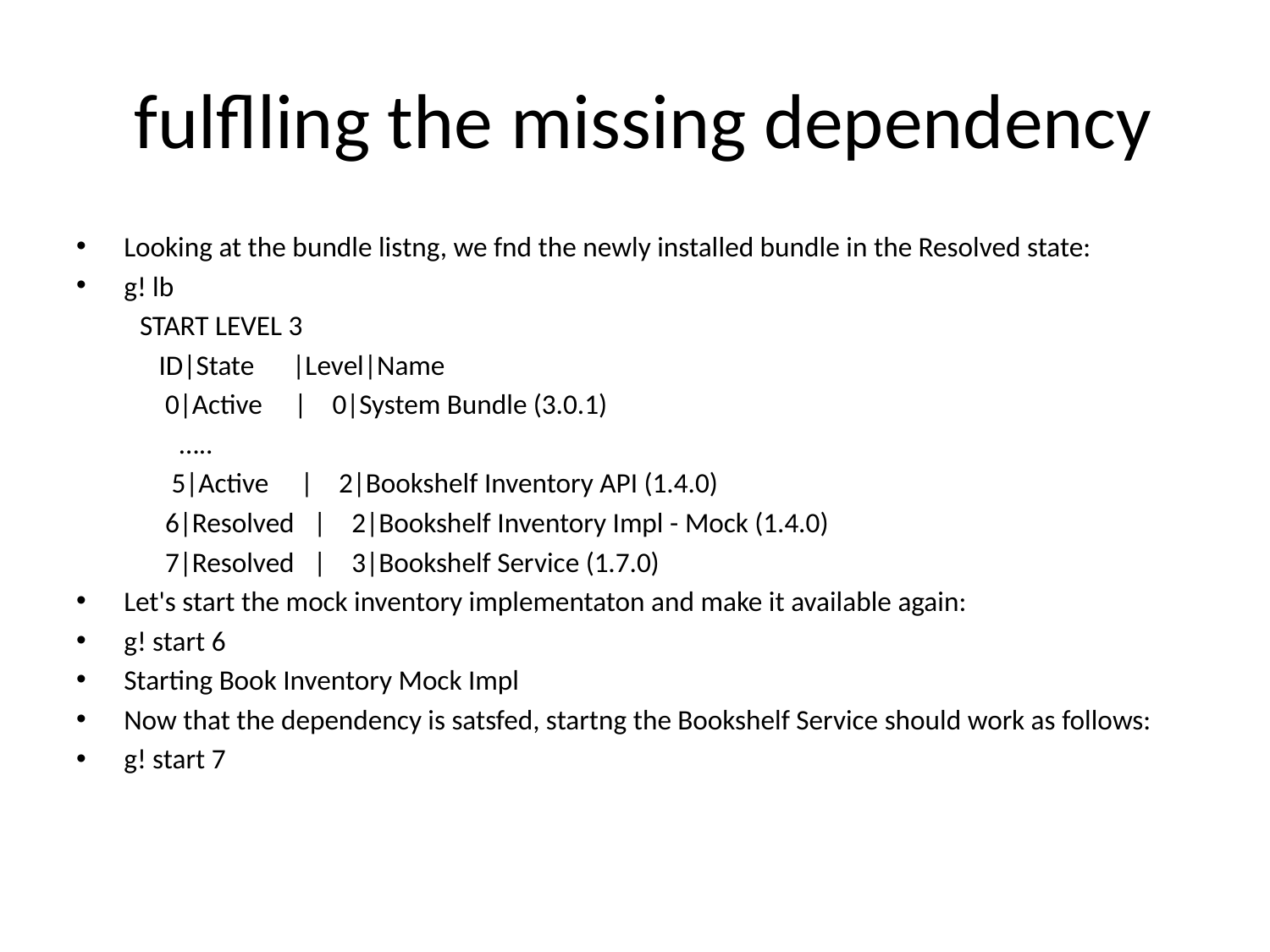

# fulflling the missing dependency
Looking at the bundle listng, we fnd the newly installed bundle in the Resolved state:
g! lb
START LEVEL 3
   ID|State      |Level|Name
    0|Active     |    0|System Bundle (3.0.1)
	…..
     5|Active     |    2|Bookshelf Inventory API (1.4.0)
    6|Resolved   |    2|Bookshelf Inventory Impl - Mock (1.4.0)
    7|Resolved   |    3|Bookshelf Service (1.7.0)
Let's start the mock inventory implementaton and make it available again:
g! start 6
Starting Book Inventory Mock Impl
Now that the dependency is satsfed, startng the Bookshelf Service should work as follows:
g! start 7